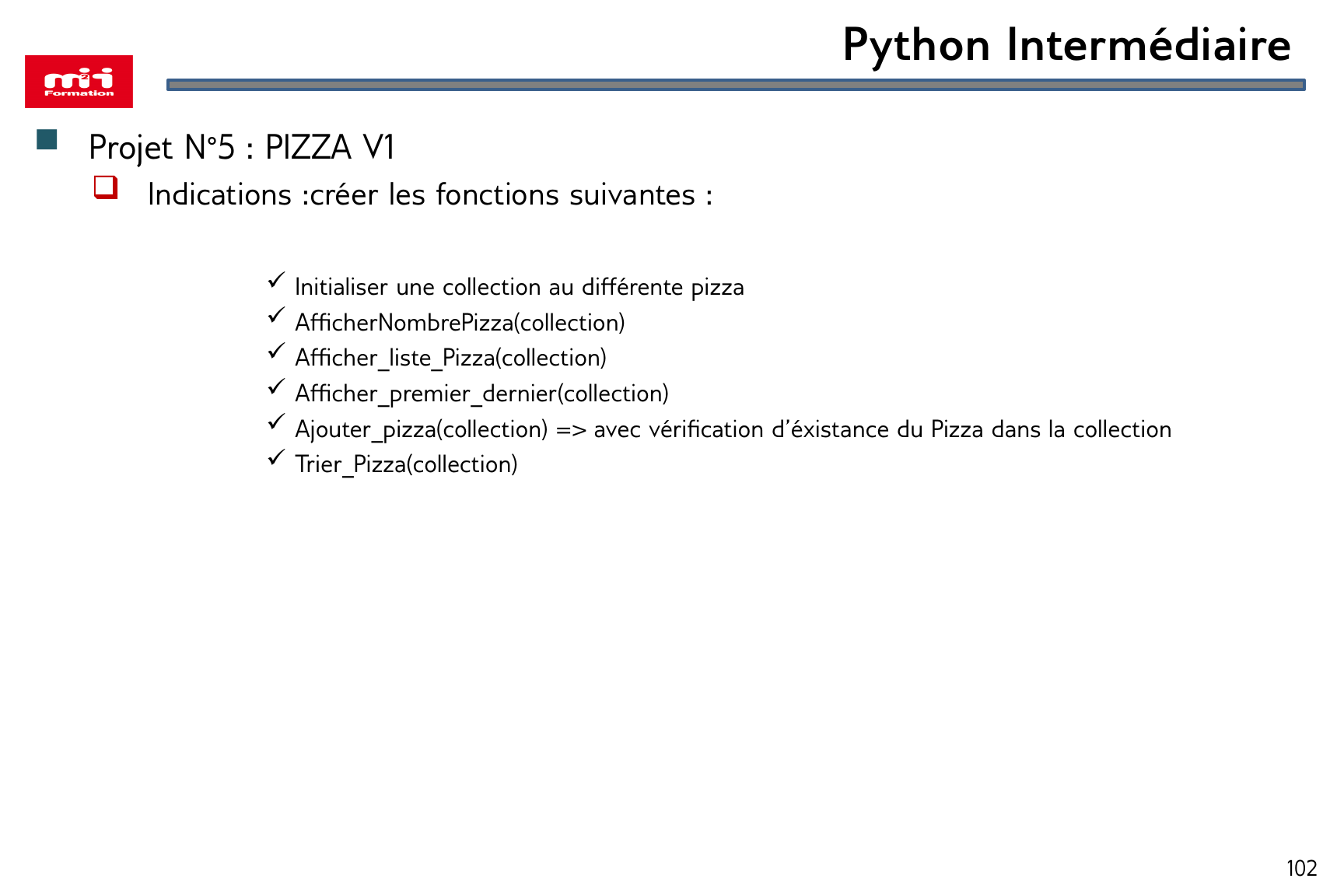

# Python Intermédiaire
Projet N°5 : PIZZA V1
Indications :créer les fonctions suivantes :

Initialiser une collection au différente pizza
AfficherNombrePizza(collection)
Afficher_liste_Pizza(collection)
Afficher_premier_dernier(collection)
Ajouter_pizza(collection) => avec vérification d’éxistance du Pizza dans la collection
Trier_Pizza(collection)
102